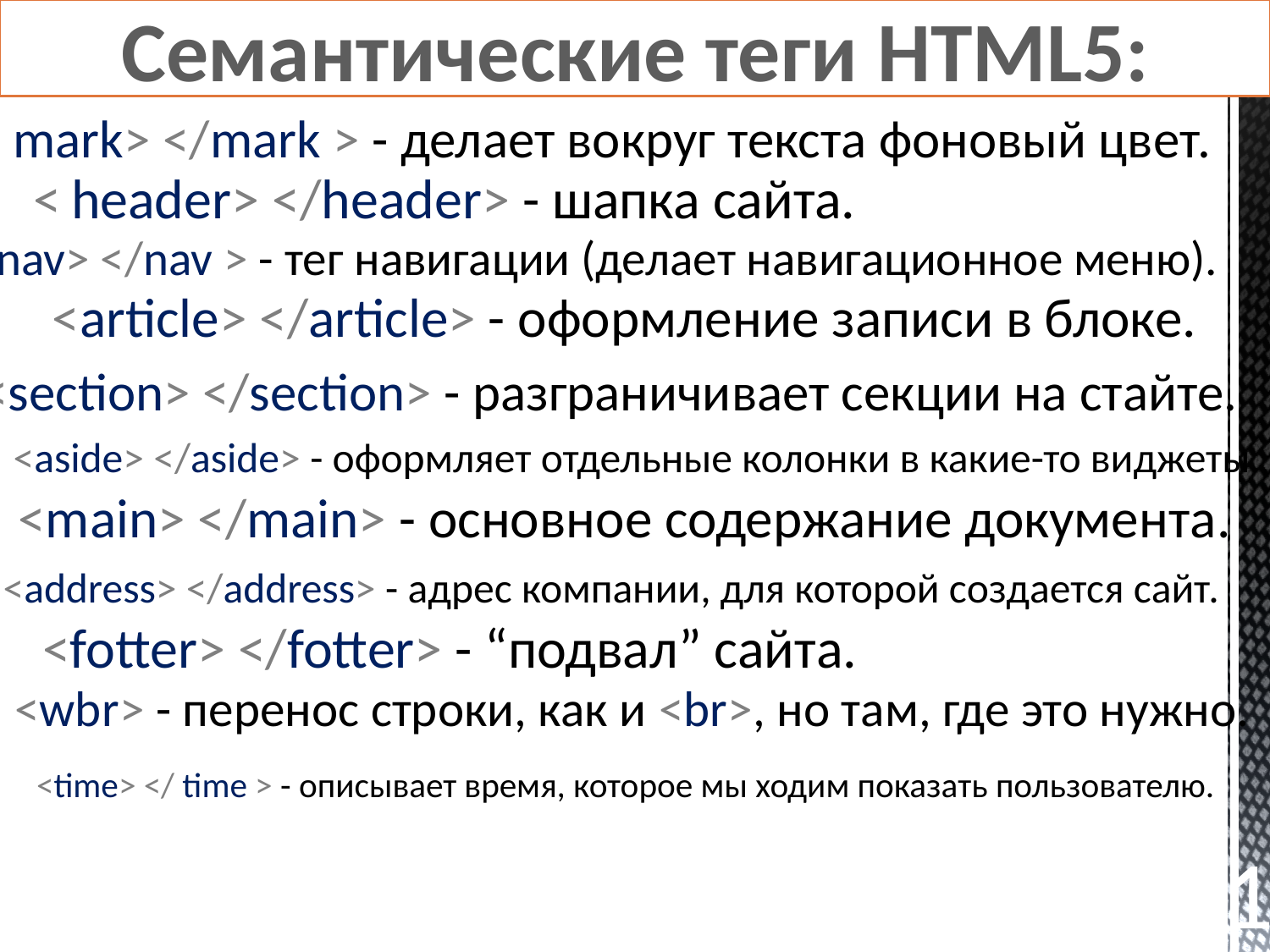

# Семантические теги HTML5:
< mark> </mark > - делает вокруг текста фоновый цвет.
< header> </header> - шапка сайта.
<nav> </nav > - тег навигации (делает навигационное меню).
<article> </article> - оформление записи в блоке.
<section> </section> - разграничивает секции на стайте.
<aside> </aside> - оформляет отдельные колонки в какие-то виджеты.
<main> </main> - основное содержание документа.
<address> </address> - адрес компании, для которой создается сайт.
<fotter> </fotter> - “подвал” сайта.
<wbr> - перенос строки, как и <br>, но там, где это нужно.
<time> </ time > - описывает время, которое мы ходим показать пользователю.
11